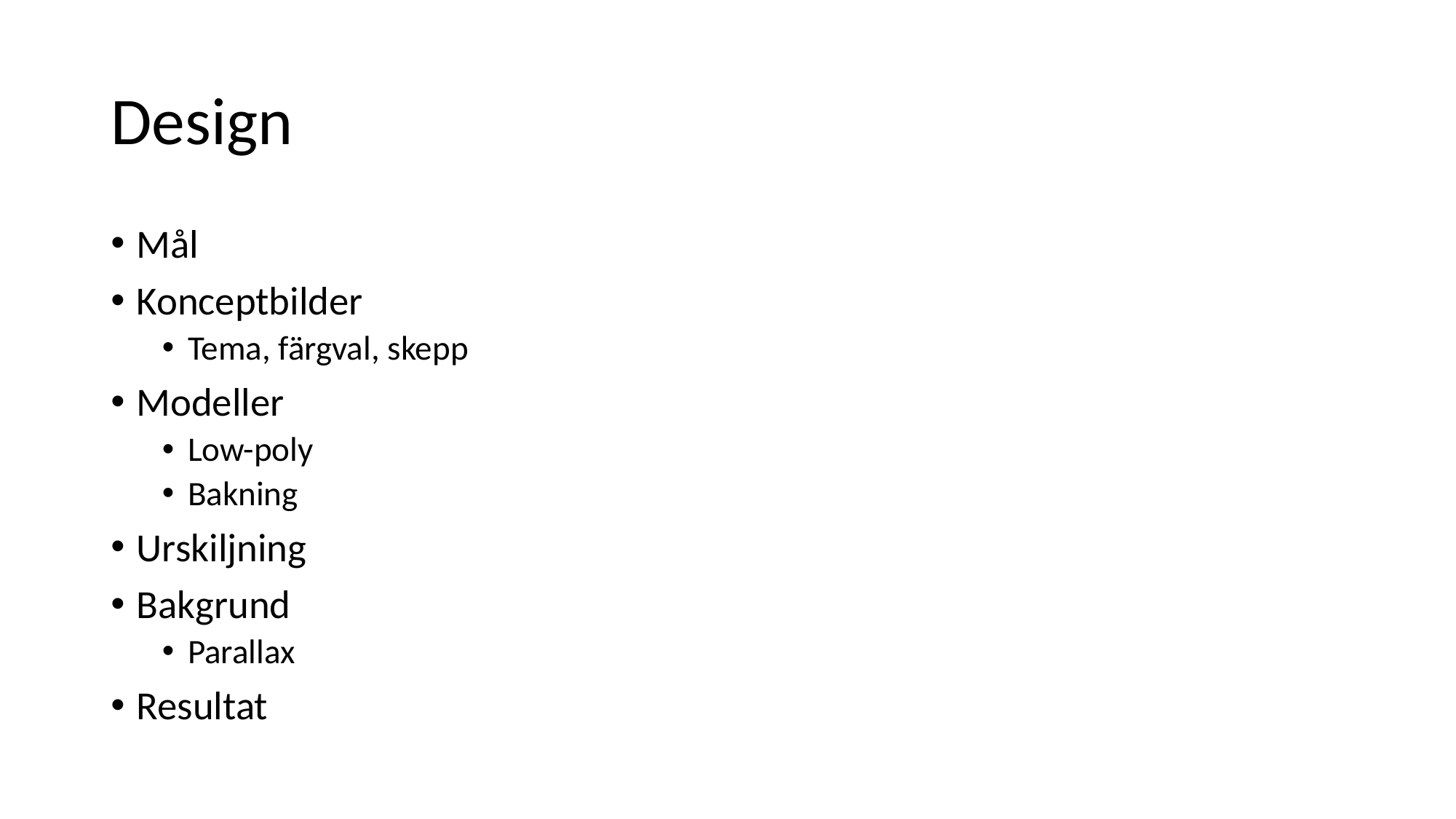

# Design
Mål
Konceptbilder
Tema, färgval, skepp
Modeller
Low-poly
Bakning
Urskiljning
Bakgrund
Parallax
Resultat